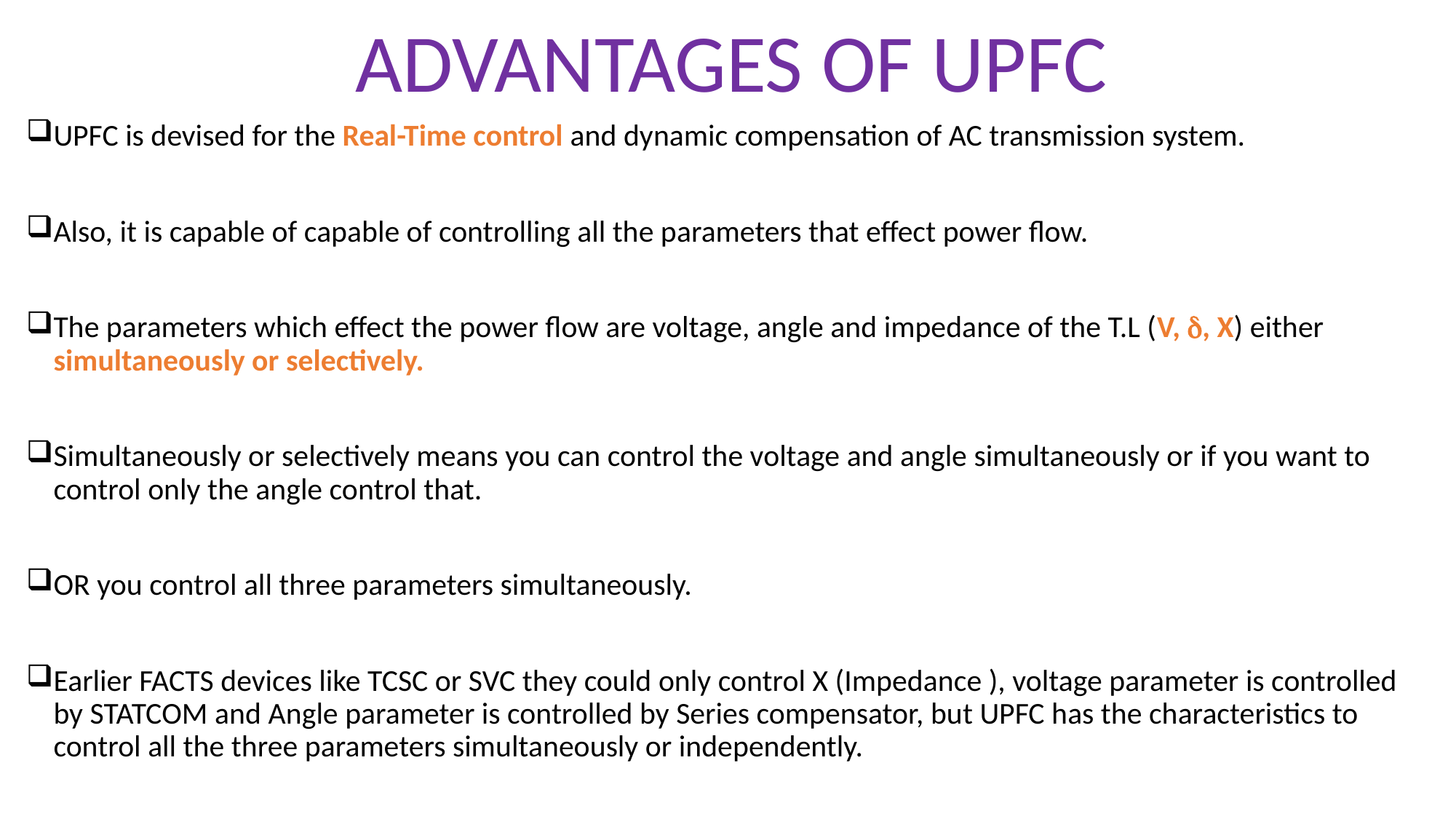

ADVANTAGES OF UPFC
UPFC is devised for the Real-Time control and dynamic compensation of AC transmission system.

Also, it is capable of capable of controlling all the parameters that effect power flow.

The parameters which effect the power flow are voltage, angle and impedance of the T.L (V, δ, X) either simultaneously or selectively.

Simultaneously or selectively means you can control the voltage and angle simultaneously or if you want to control only the angle control that.

OR you control all three parameters simultaneously.

Earlier FACTS devices like TCSC or SVC they could only control X (Impedance ), voltage parameter is controlled by STATCOM and Angle parameter is controlled by Series compensator, but UPFC has the characteristics to control all the three parameters simultaneously or independently.